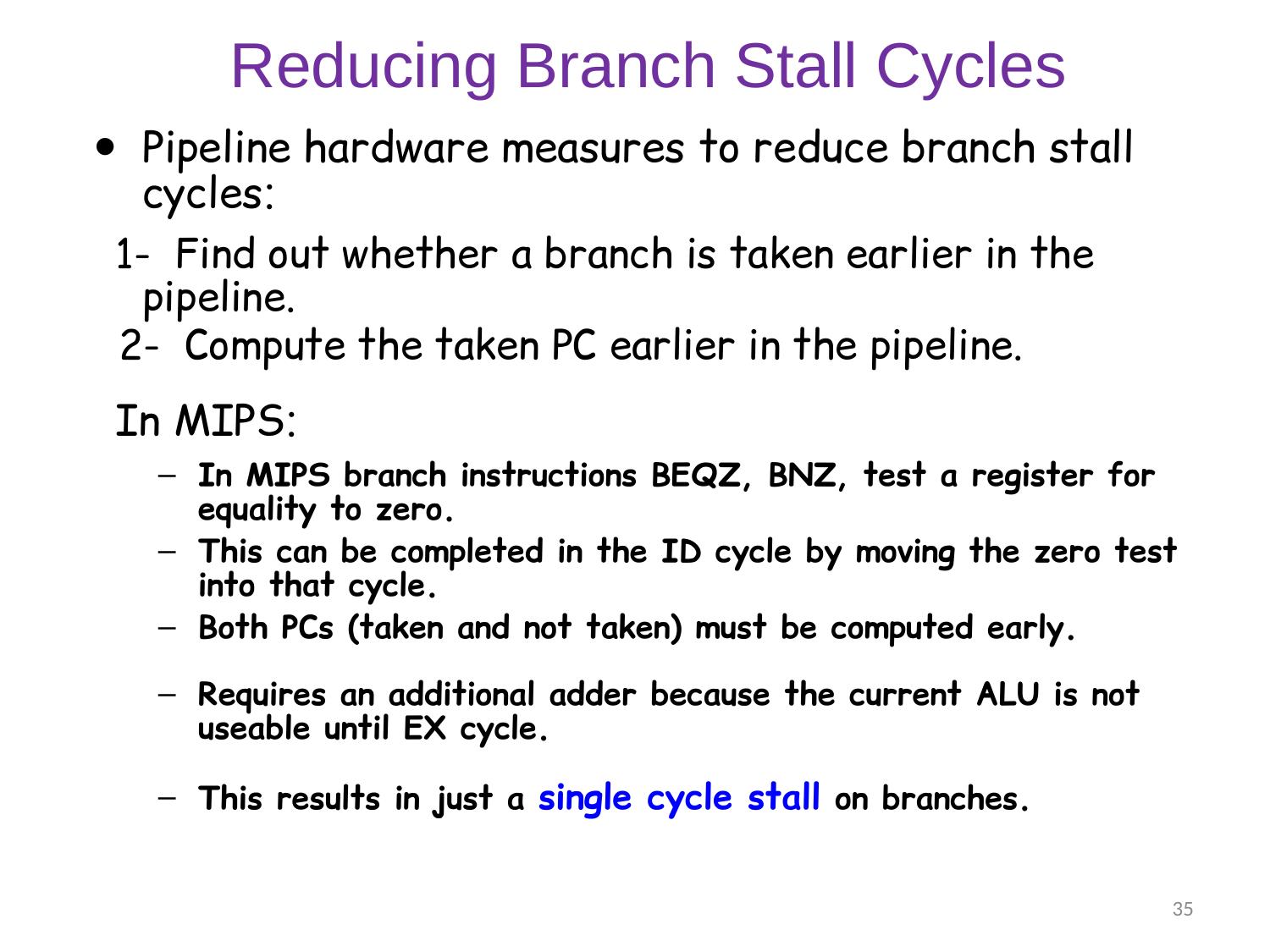

# Reducing Branch Stall Cycles
Pipeline hardware measures to reduce branch stall cycles:

  1-  Find out whether a branch is taken earlier in the pipeline.
  2-  Compute the taken PC earlier in the pipeline.

  In MIPS:

In MIPS branch instructions BEQZ, BNZ, test a register for equality to zero.

This can be completed in the ID cycle by moving the zero test into that cycle.

Both PCs (taken and not taken) must be computed early.

Requires an additional adder because the current ALU is not useable until EX cycle.

This results in just a single cycle stall on branches.
35